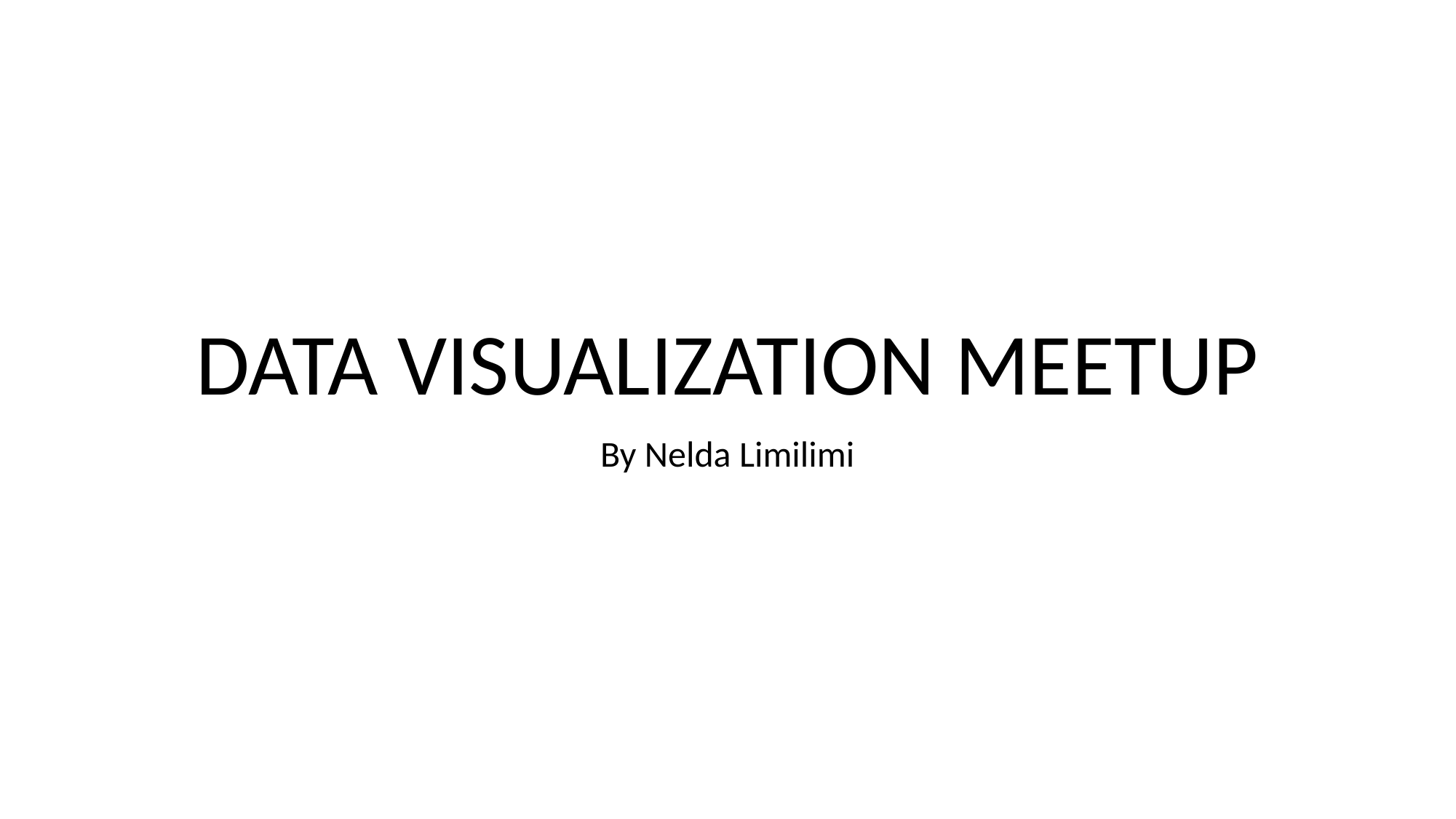

# DATA VISUALIZATION MEETUP
By Nelda Limilimi